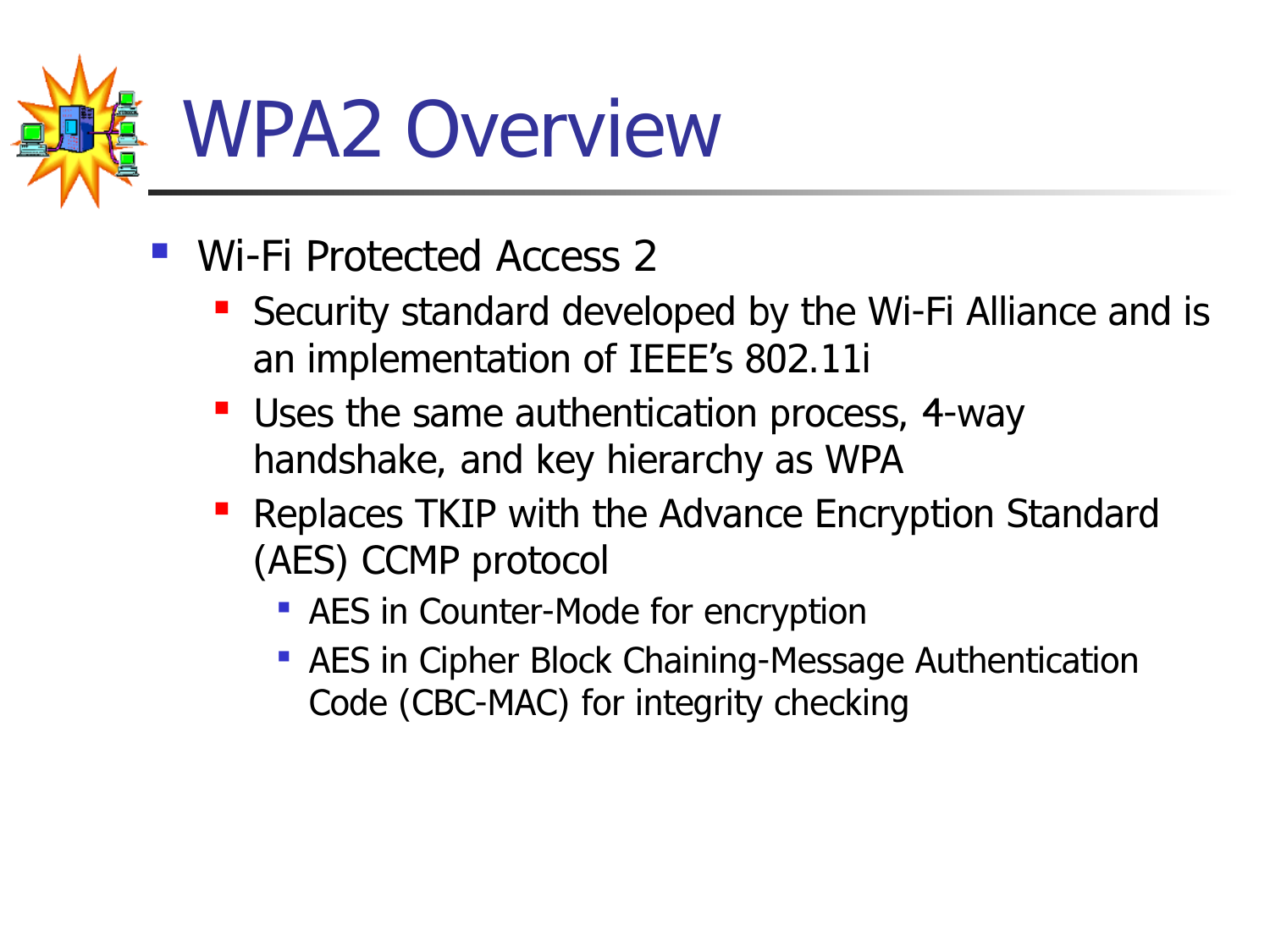

# WPA2 Overview
Wi-Fi Protected Access 2
Security standard developed by the Wi-Fi Alliance and is an implementation of IEEE’s 802.11i
Uses the same authentication process, 4-way handshake, and key hierarchy as WPA
Replaces TKIP with the Advance Encryption Standard (AES) CCMP protocol
AES in Counter-Mode for encryption
AES in Cipher Block Chaining-Message Authentication Code (CBC-MAC) for integrity checking